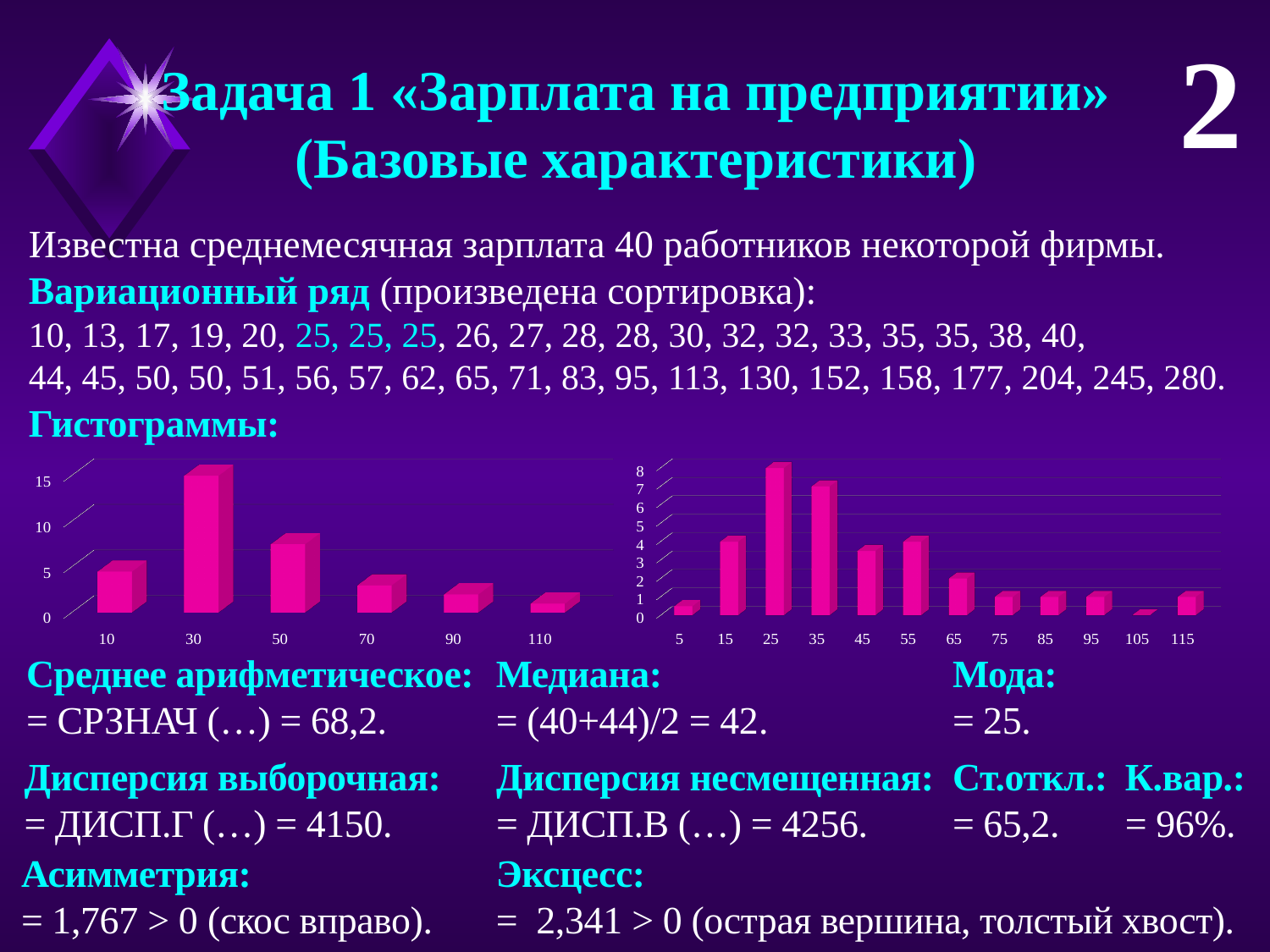

2
Задача 1 «Зарплата на предприятии»
(Базовые характеристики)
Известна среднемесячная зарплата 40 работников некоторой фирмы.
Вариационный ряд (произведена сортировка):
10, 13, 17, 19, 20, 25, 25, 25, 26, 27, 28, 28, 30, 32, 32, 33, 35, 35, 38, 40,
44, 45, 50, 50, 51, 56, 57, 62, 65, 71, 83, 95, 113, 130, 152, 158, 177, 204, 245, 280.
Гистограммы:

[unsupported chart]

[unsupported chart]

Среднее арифметическое:
= СРЗНАЧ (…) = 68,2.
Медиана:
= (40+44)/2 = 42.
Мода:
= 25.
К.вар.:
= 96%.
Дисперсия выборочная:
= ДИСП.Г (…) = 4150.
Дисперсия несмещенная:
= ДИСП.В (…) = 4256.
Ст.откл.:
= 65,2.
Асимметрия:
= 1,767 > 0 (скос вправо).
Эксцесс:
=  2,341 > 0 (острая вершина, толстый хвост).